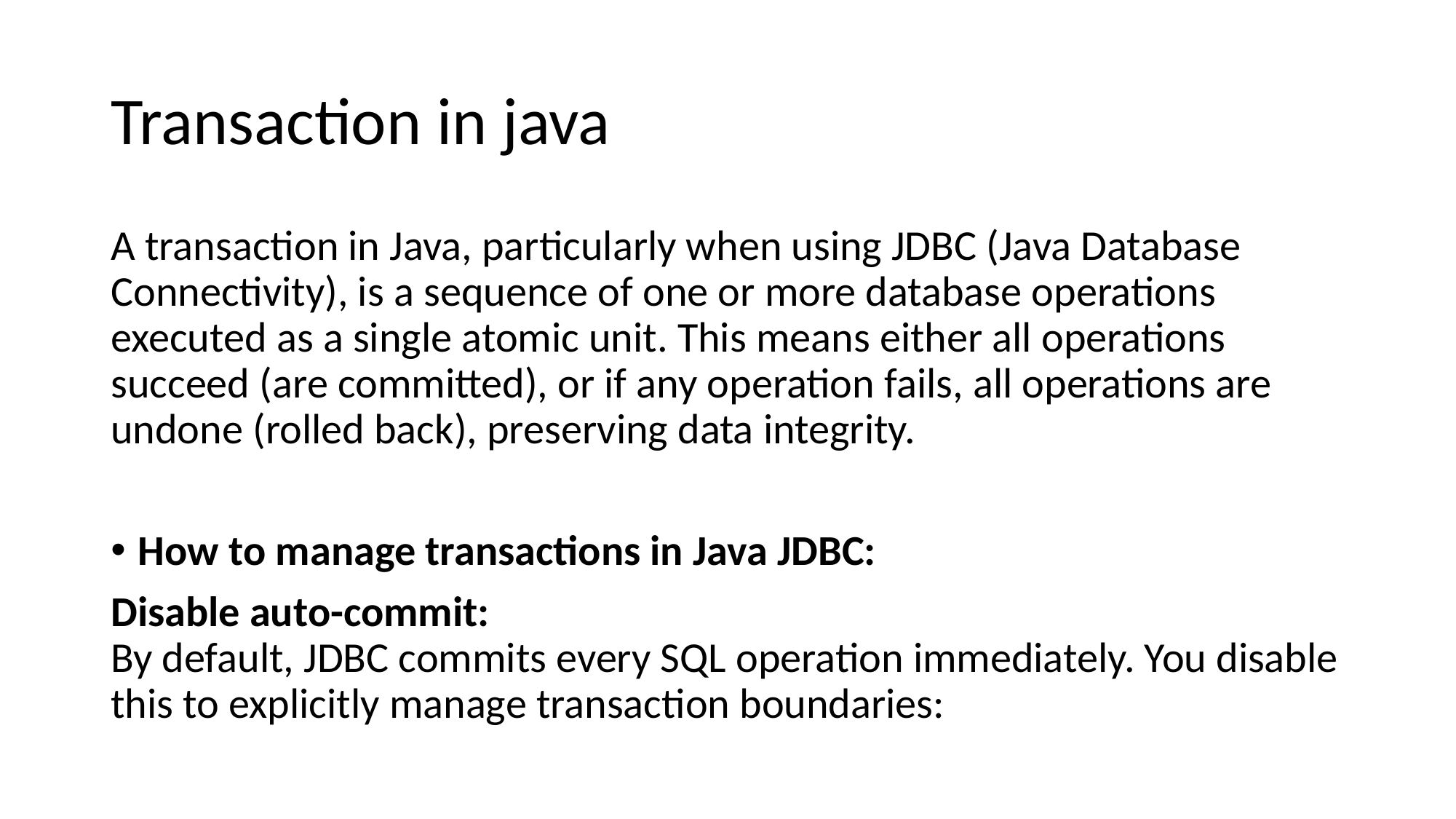

# Transaction in java
A transaction in Java, particularly when using JDBC (Java Database Connectivity), is a sequence of one or more database operations executed as a single atomic unit. This means either all operations succeed (are committed), or if any operation fails, all operations are undone (rolled back), preserving data integrity.

How to manage transactions in Java JDBC:
Disable auto-commit:
By default, JDBC commits every SQL operation immediately. You disable this to explicitly manage transaction boundaries: